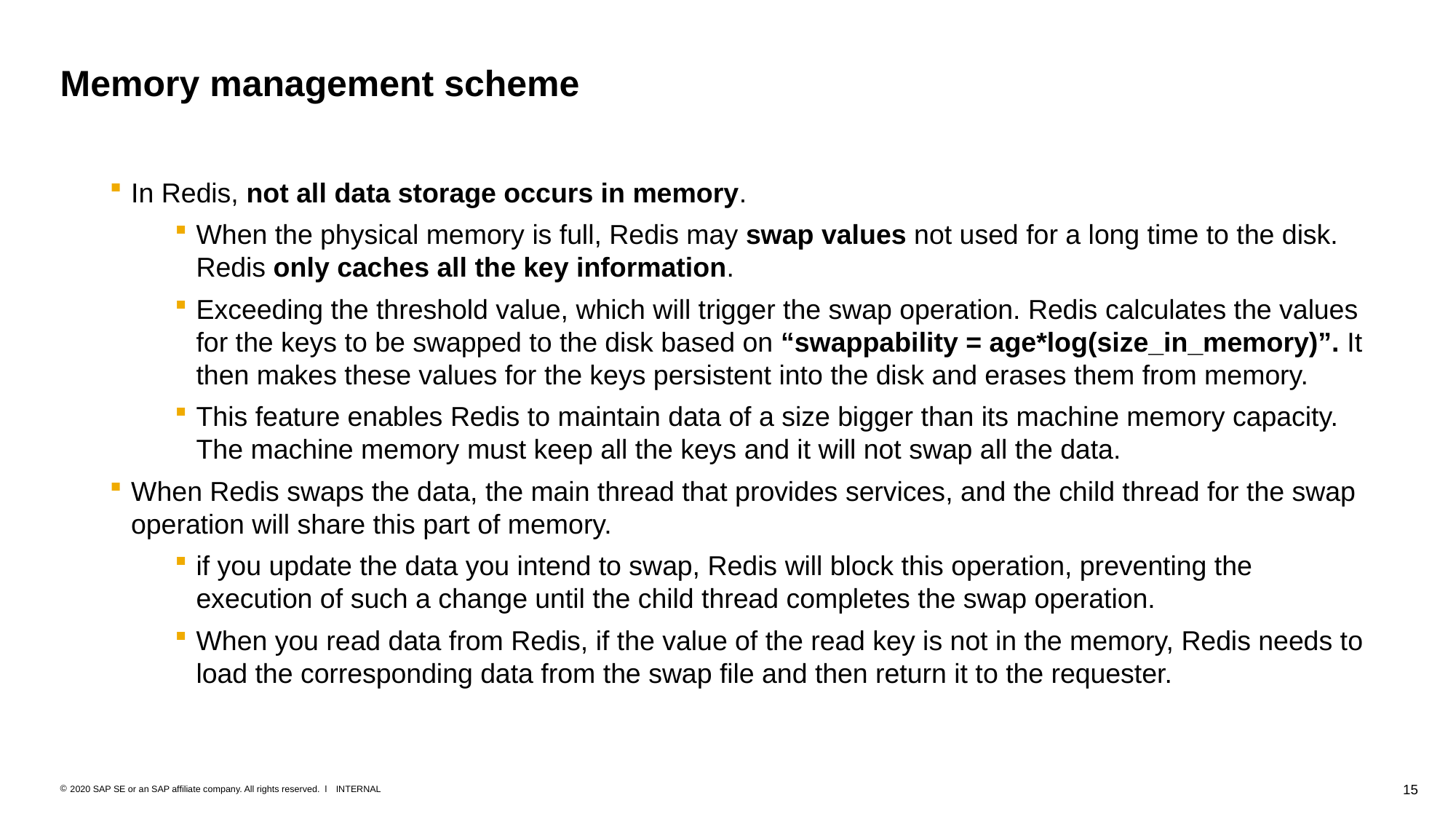

# Memory management scheme
In Redis, not all data storage occurs in memory.
When the physical memory is full, Redis may swap values not used for a long time to the disk. Redis only caches all the key information.
Exceeding the threshold value, which will trigger the swap operation. Redis calculates the values for the keys to be swapped to the disk based on “swappability = age*log(size_in_memory)”. It then makes these values for the keys persistent into the disk and erases them from memory.
This feature enables Redis to maintain data of a size bigger than its machine memory capacity. The machine memory must keep all the keys and it will not swap all the data.
When Redis swaps the data, the main thread that provides services, and the child thread for the swap operation will share this part of memory.
if you update the data you intend to swap, Redis will block this operation, preventing the execution of such a change until the child thread completes the swap operation.
When you read data from Redis, if the value of the read key is not in the memory, Redis needs to load the corresponding data from the swap file and then return it to the requester.